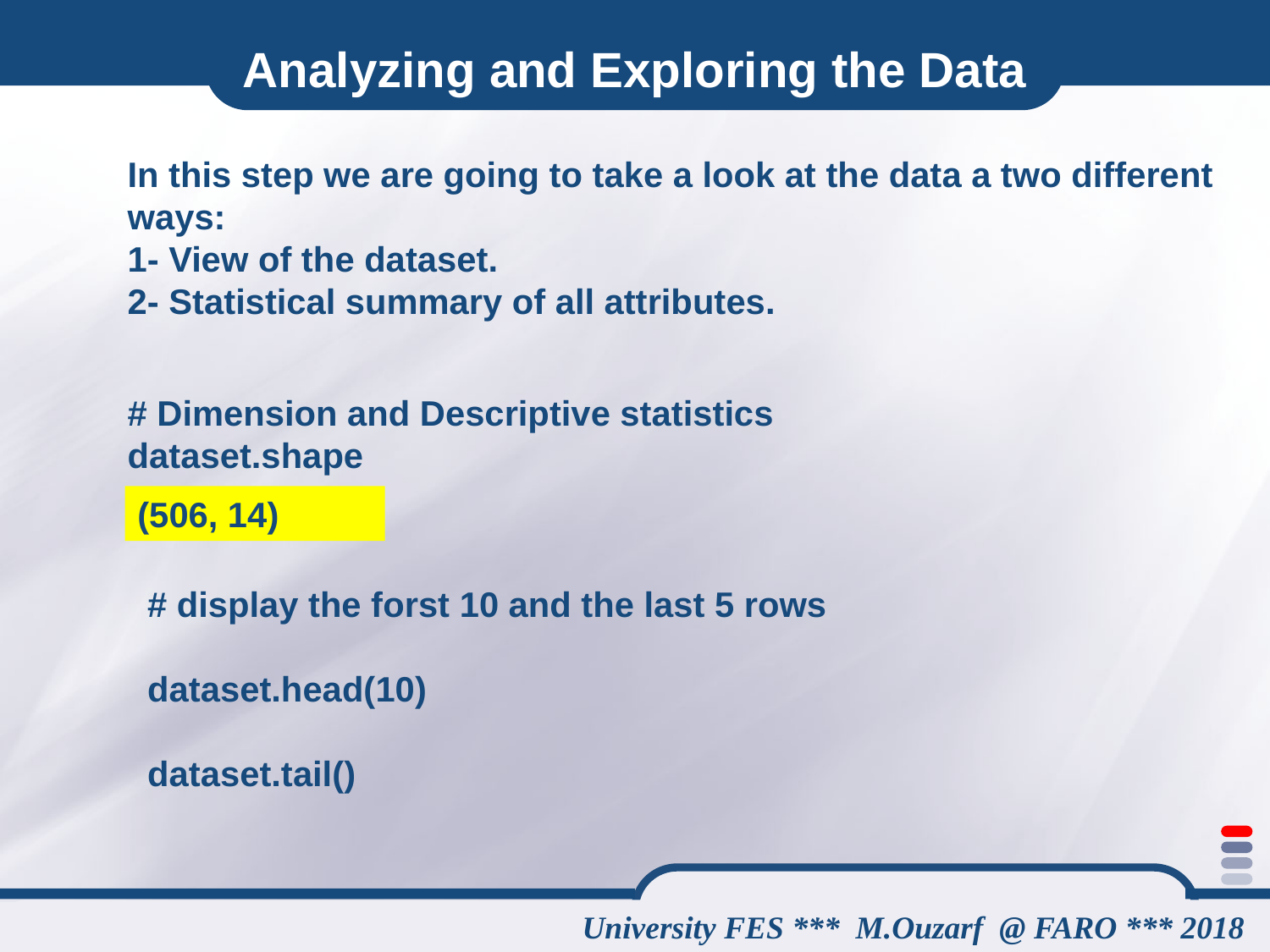

Analyzing and Exploring the Data
In this step we are going to take a look at the data a two different ways:
1- View of the dataset.
2- Statistical summary of all attributes.
# Dimension and Descriptive statistics
dataset.shape

(506, 14)
# display the forst 10 and the last 5 rows

dataset.head(10)

dataset.tail()